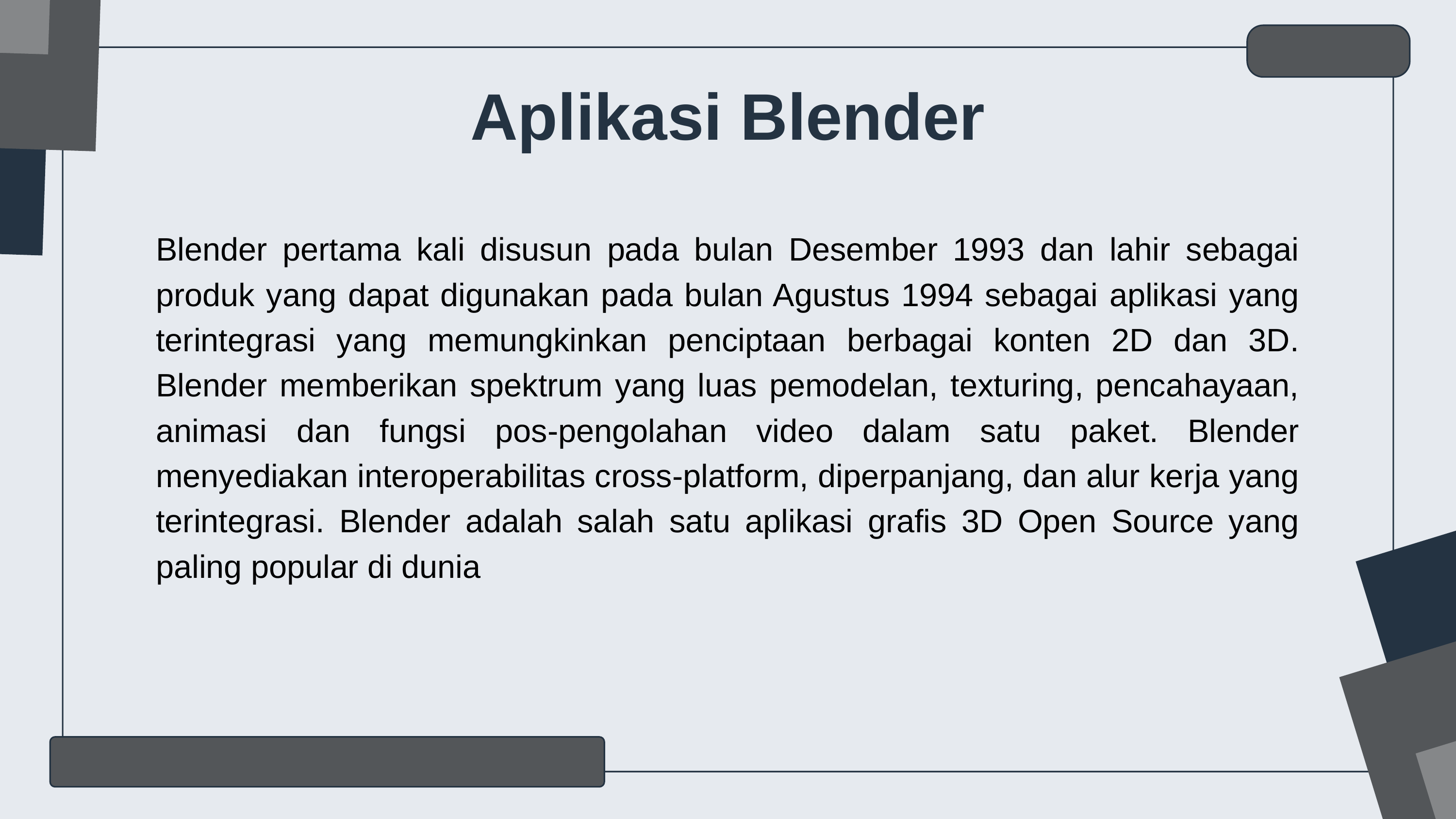

Aplikasi Blender
Blender pertama kali disusun pada bulan Desember 1993 dan lahir sebagai produk yang dapat digunakan pada bulan Agustus 1994 sebagai aplikasi yang terintegrasi yang memungkinkan penciptaan berbagai konten 2D dan 3D. Blender memberikan spektrum yang luas pemodelan, texturing, pencahayaan, animasi dan fungsi pos-pengolahan video dalam satu paket. Blender menyediakan interoperabilitas cross-platform, diperpanjang, dan alur kerja yang terintegrasi. Blender adalah salah satu aplikasi grafis 3D Open Source yang paling popular di dunia